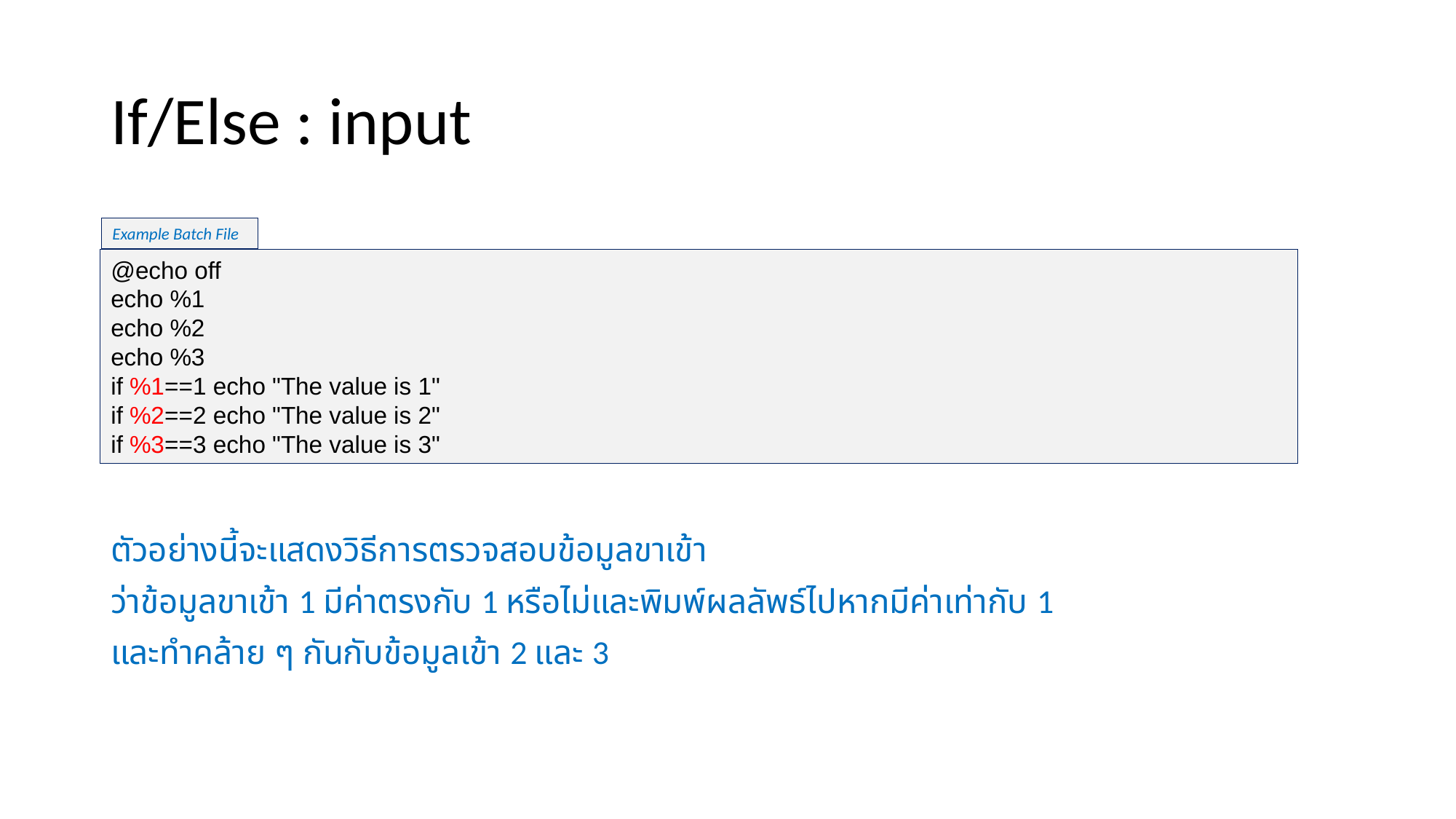

# If/Else : input

ตัวอย่างนี้จะแสดงวิธีการตรวจสอบข้อมูลขาเข้า
ว่าข้อมูลขาเข้า 1 มีค่าตรงกับ 1 หรือไม่และพิมพ์ผลลัพธ์ไปหากมีค่าเท่ากับ 1
และทำคล้าย ๆ กันกับข้อมูลเข้า 2 และ 3

Example Batch File
@echo off
echo %1
echo %2
echo %3
if %1==1 echo "The value is 1"
if %2==2 echo "The value is 2"
if %3==3 echo "The value is 3"